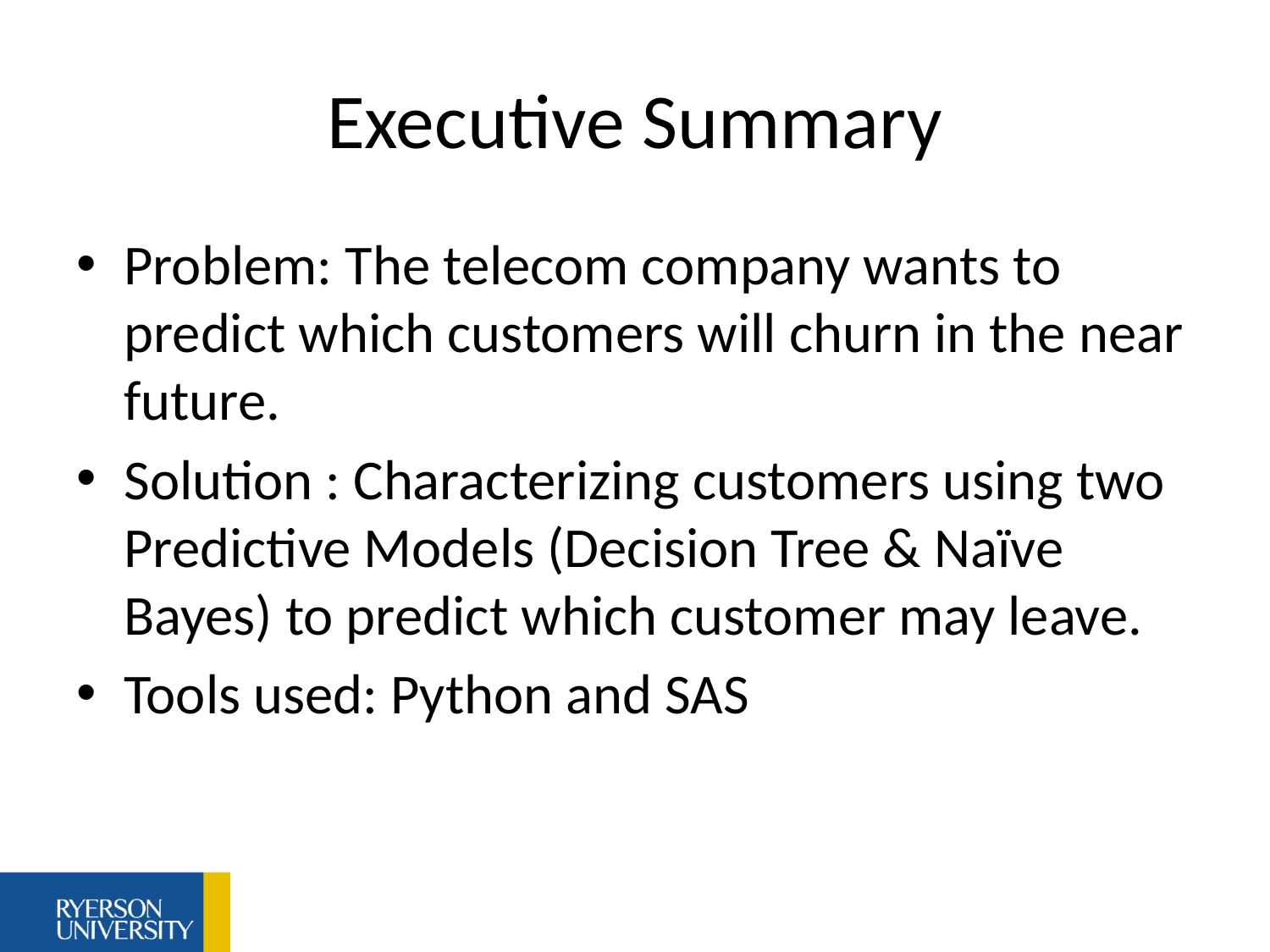

# Executive Summary
Problem: The telecom company wants to predict which customers will churn in the near future.
Solution : Characterizing customers using two Predictive Models (Decision Tree & Naïve Bayes) to predict which customer may leave.
Tools used: Python and SAS